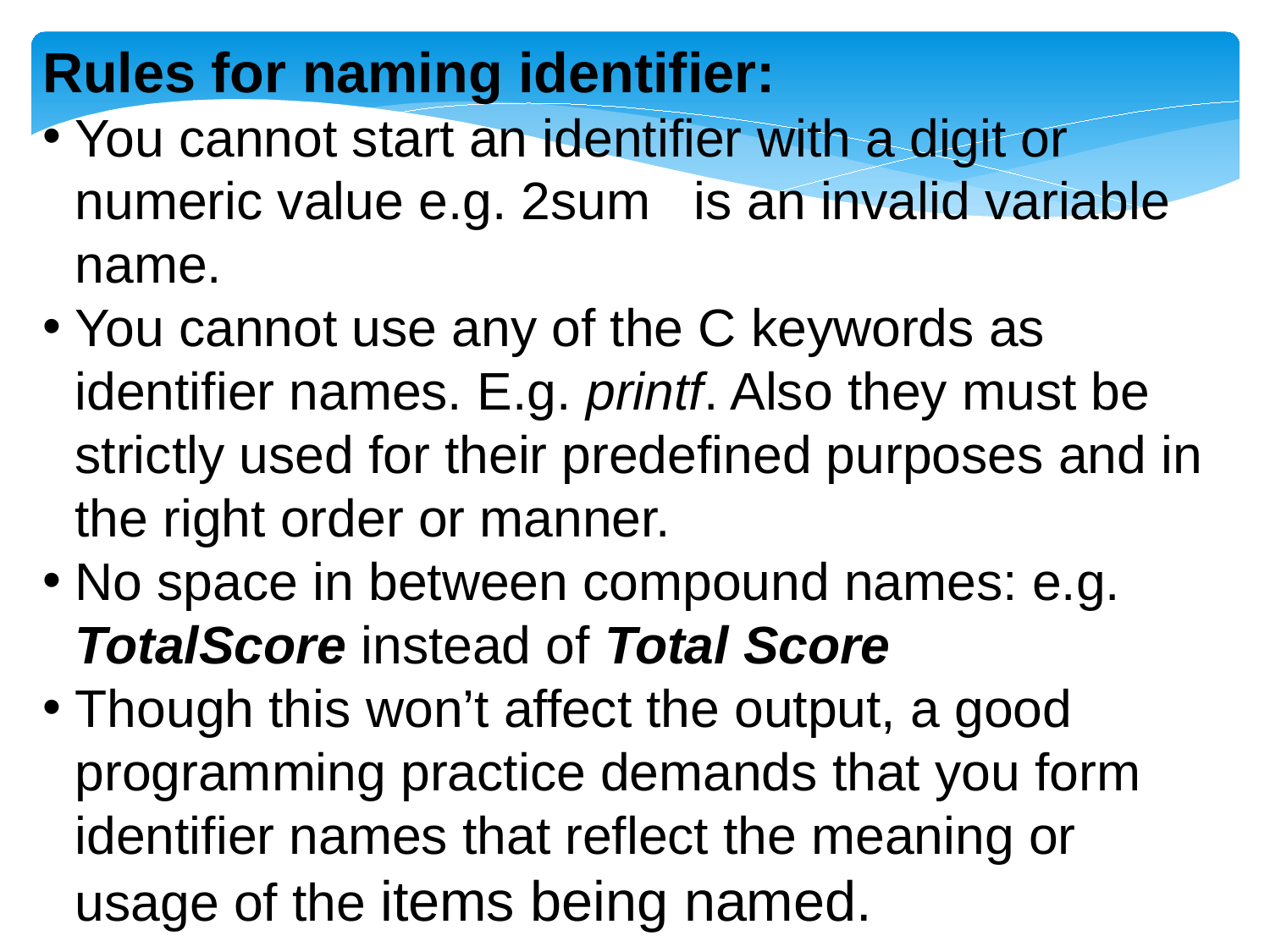

Rules for naming identifier:
You cannot start an identifier with a digit or numeric value e.g. 2sum   is an invalid variable name.
You cannot use any of the C keywords as identifier names. E.g. printf. Also they must be strictly used for their predefined purposes and in the right order or manner.
No space in between compound names: e.g. TotalScore instead of Total Score
Though this won’t affect the output, a good programming practice demands that you form identifier names that reflect the meaning or usage of the items being named.